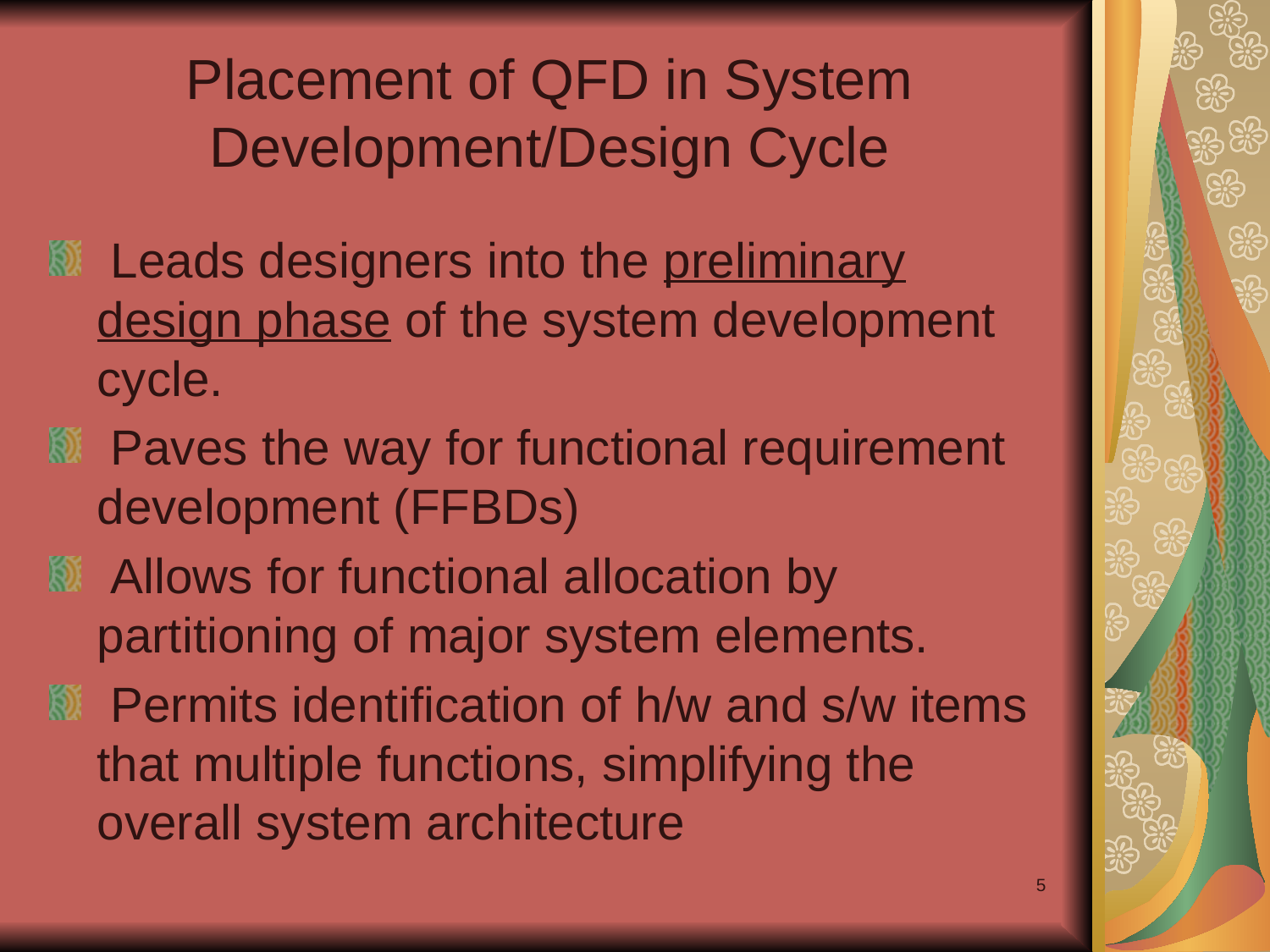

# Placement of QFD in System Development/Design Cycle
 Leads designers into the preliminary design phase of the system development cycle.
 Paves the way for functional requirement development (FFBDs)
 Allows for functional allocation by partitioning of major system elements.
 Permits identification of h/w and s/w items that multiple functions, simplifying the overall system architecture

5